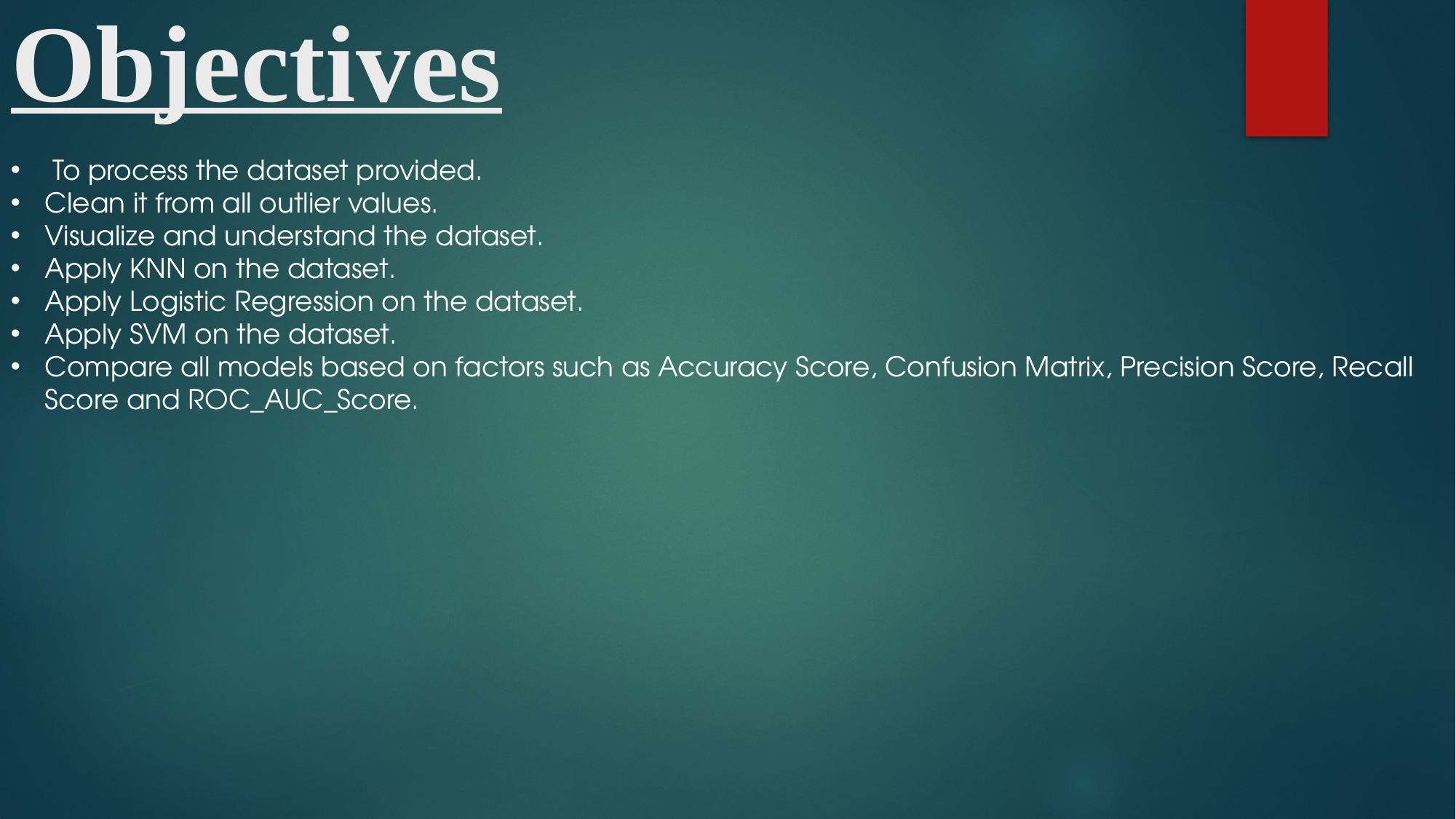

# Objectives
 To process the dataset provided.
Clean it from all outlier values.
Visualize and understand the dataset.
Apply KNN on the dataset.
Apply Logistic Regression on the dataset.
Apply SVM on the dataset.
Compare all models based on factors such as Accuracy Score, Confusion Matrix, Precision Score, Recall Score and ROC_AUC_Score.